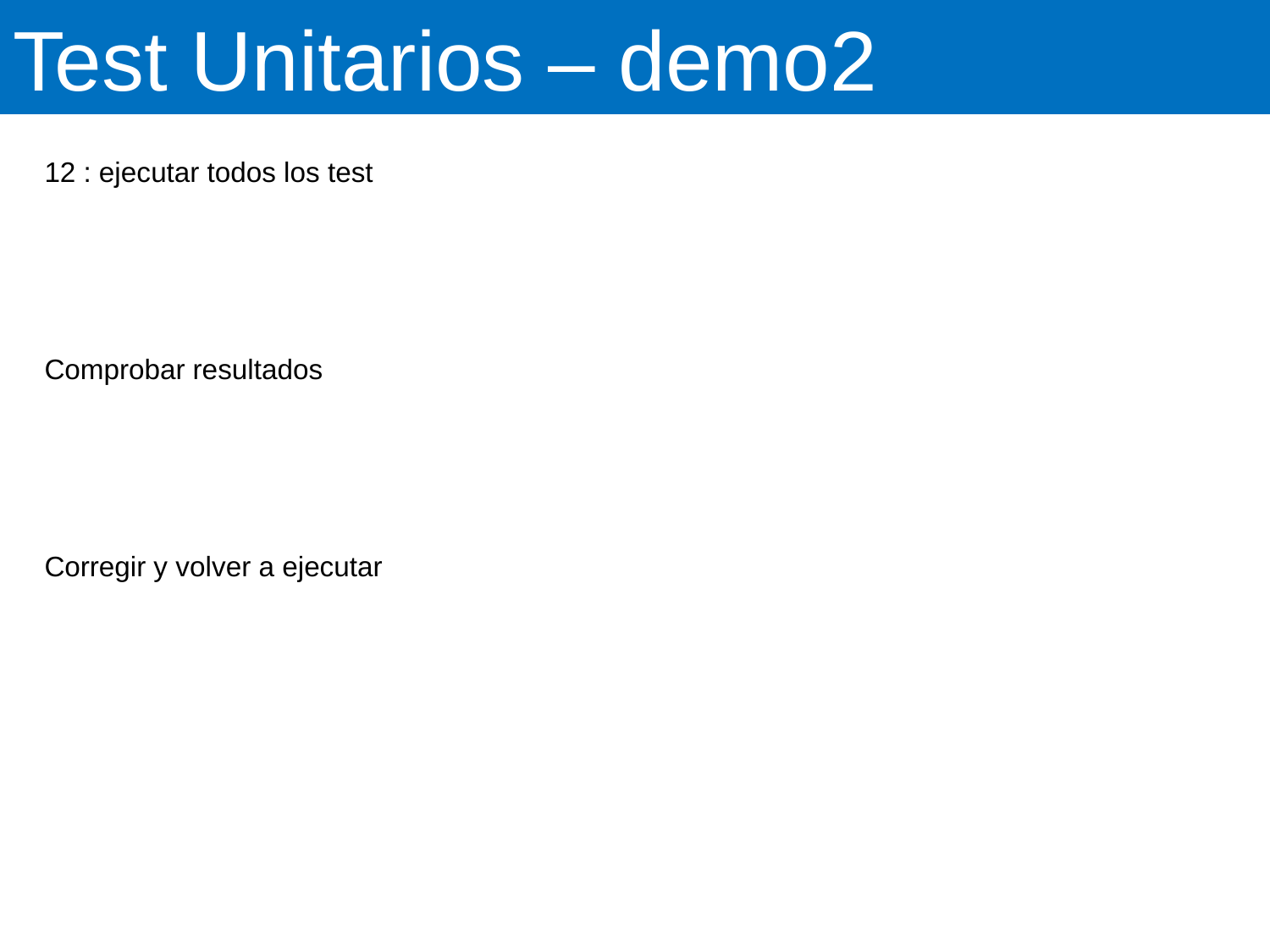

# Test Unitarios – demo2
12 : ejecutar todos los test

Comprobar resultados

Corregir y volver a ejecutar